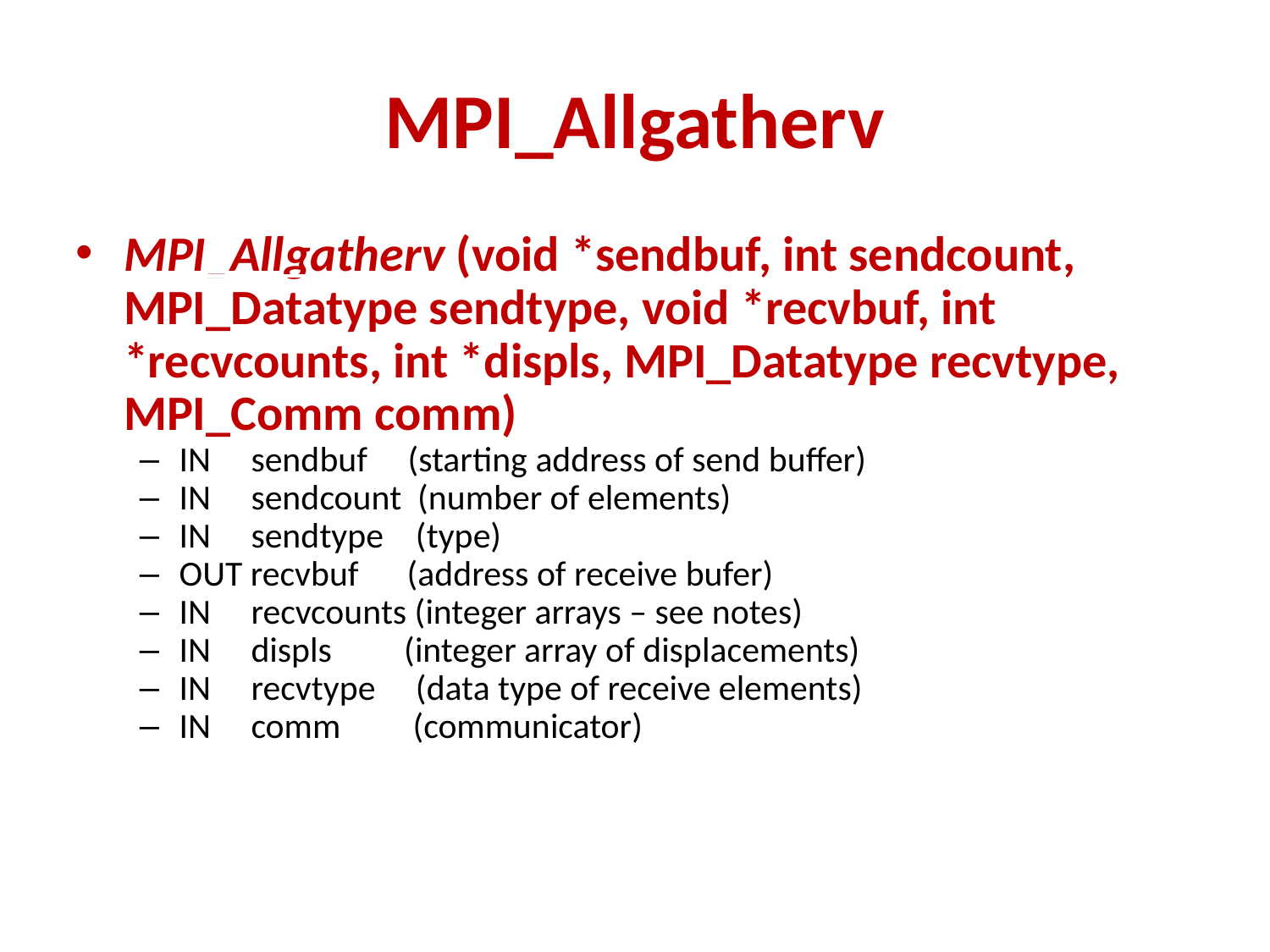

MPI_Allgatherv
MPI_Allgatherv (void *sendbuf, int sendcount, MPI_Datatype sendtype, void *recvbuf, int *recvcounts, int *displs, MPI_Datatype recvtype, MPI_Comm comm)
IN     sendbuf     (starting address of send buffer)
IN     sendcount  (number of elements)
IN     sendtype    (type)
OUT recvbuf      (address of receive bufer)
IN     recvcounts (integer arrays – see notes)
IN     displs         (integer array of displacements)
IN     recvtype     (data type of receive elements)
IN     comm         (communicator)